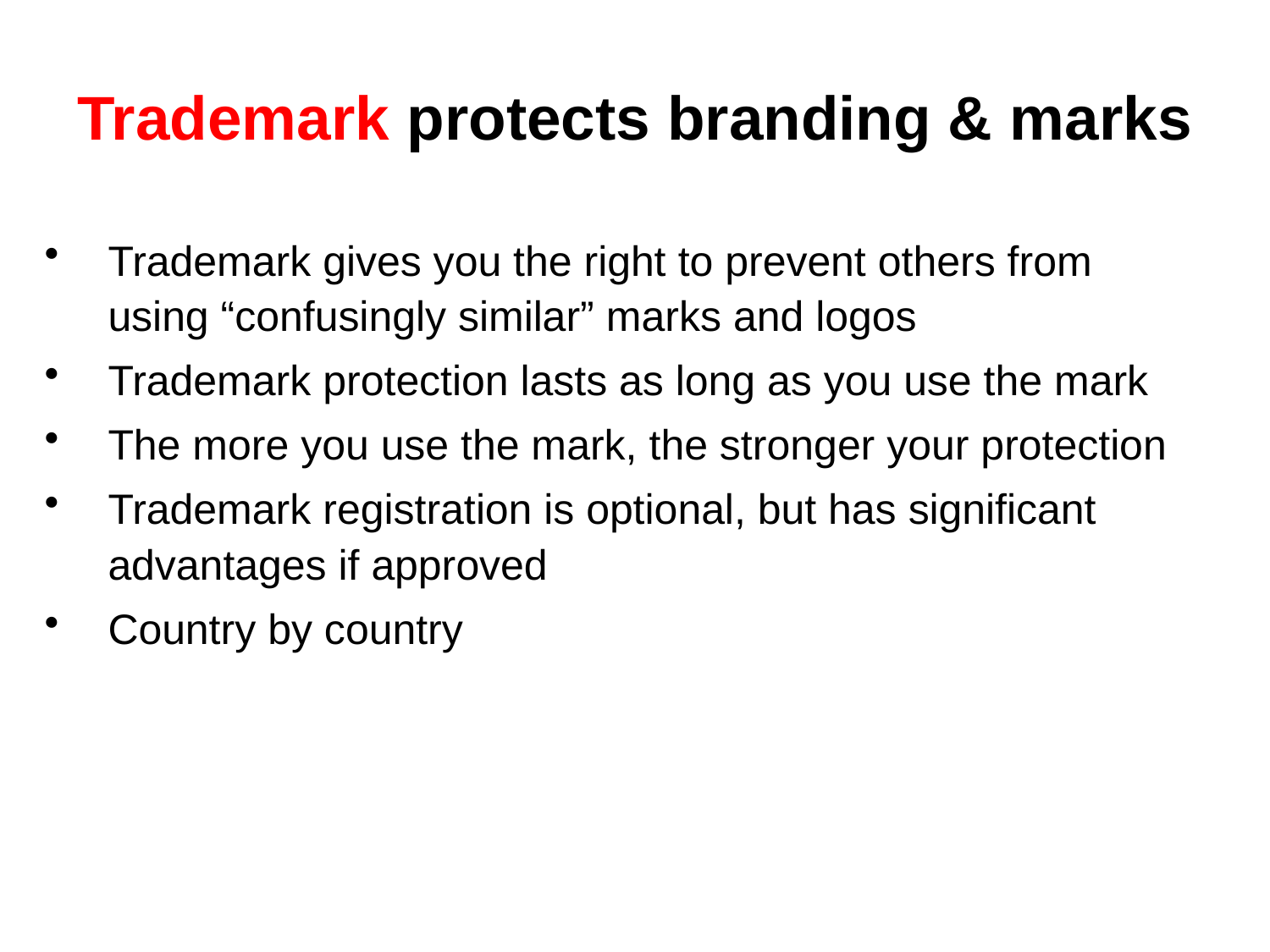

# Trademark protects branding & marks
Trademark gives you the right to prevent others from using “confusingly similar” marks and logos
Trademark protection lasts as long as you use the mark
The more you use the mark, the stronger your protection
Trademark registration is optional, but has significant advantages if approved
Country by country